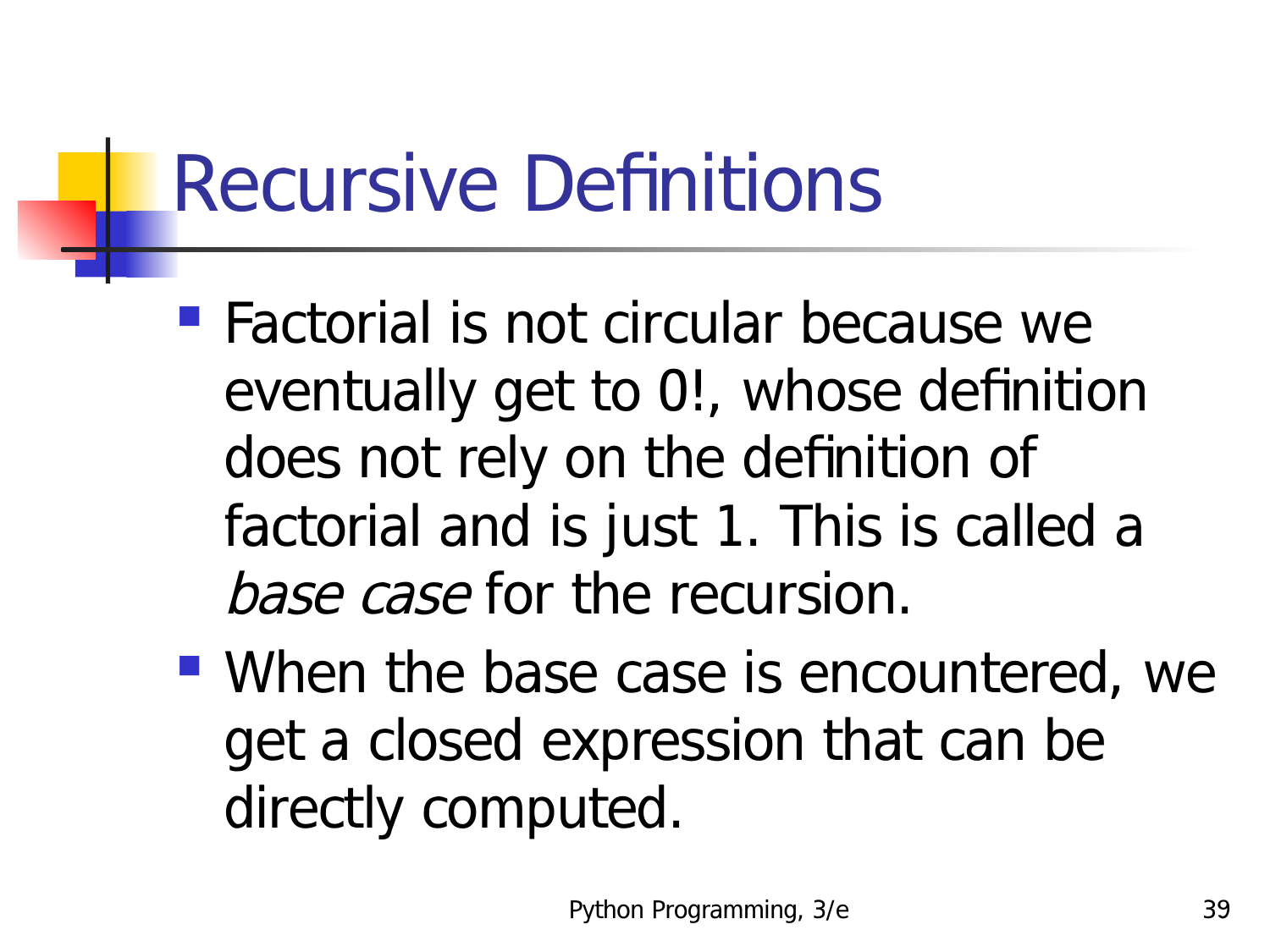

# Recursive Definitions
Factorial is not circular because we eventually get to 0!, whose definition does not rely on the definition of factorial and is just 1. This is called a base case for the recursion.
When the base case is encountered, we get a closed expression that can be directly computed.
Python Programming, 3/e
39